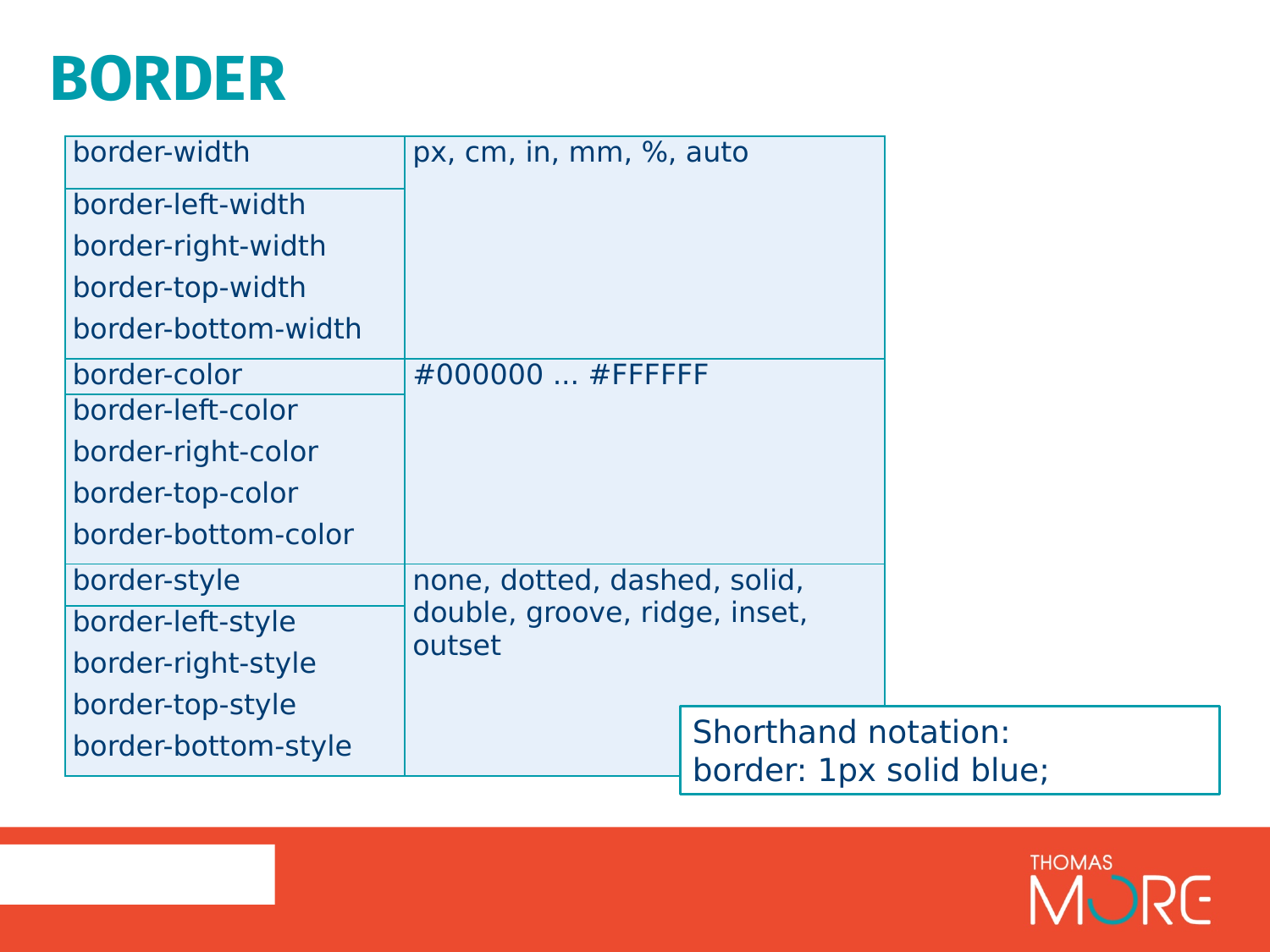

# Border
| border-width | px, cm, in, mm, %, auto |
| --- | --- |
| border-left-width border-right-width border-top-width border-bottom-width |  |
| border-color | #000000 ... #FFFFFF |
| border-left-color border-right-color border-top-color border-bottom-color |  |
| border-style | none, dotted, dashed, solid, double, groove, ridge, inset, outset |
| border-left-style border-right-style border-top-style border-bottom-style |  |
Shorthand notation:
border: 1px solid blue;